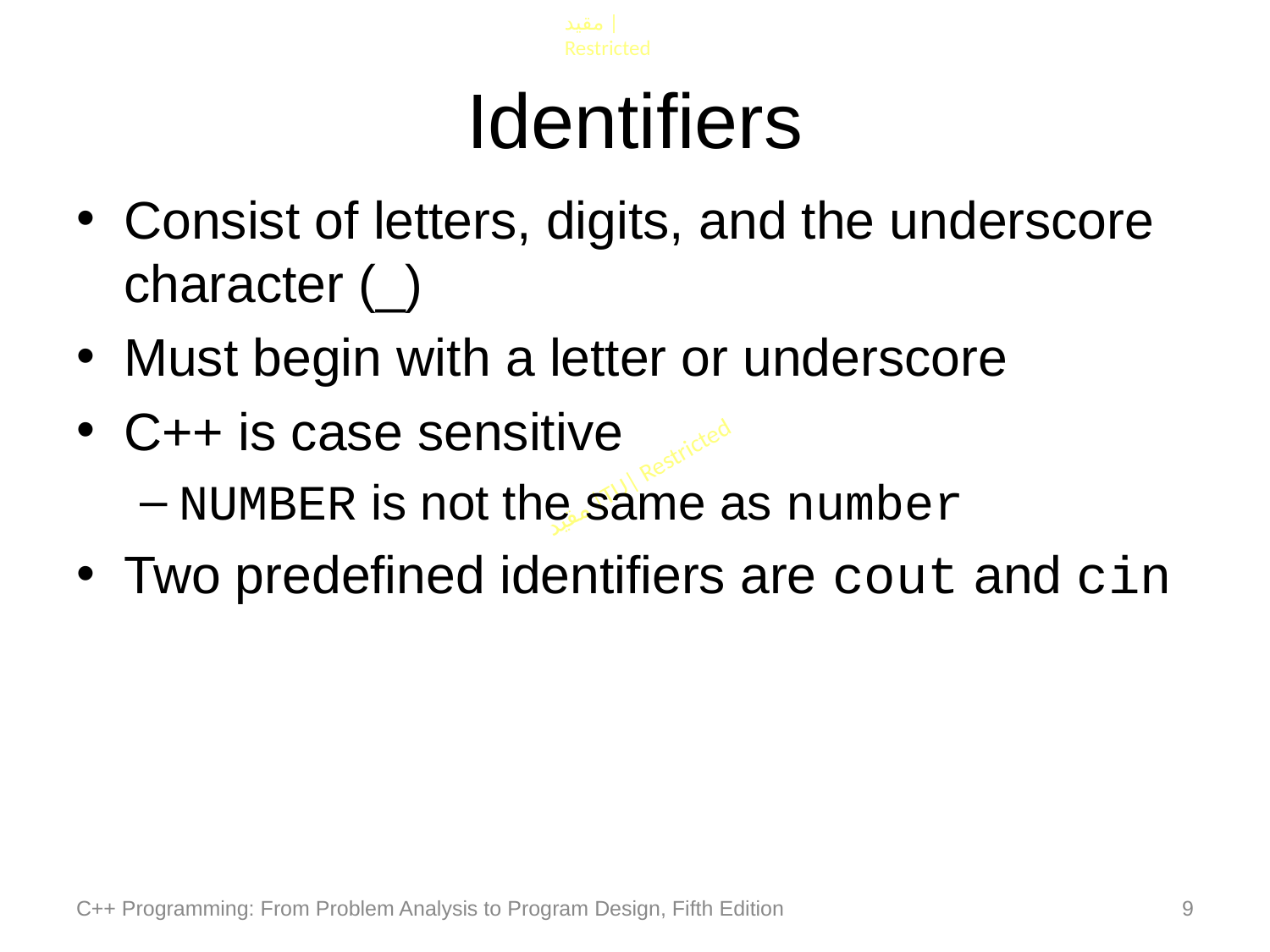

# Identifiers
Consist of letters, digits, and the underscore character (_)
Must begin with a letter or underscore
C++ is case sensitive
NUMBER is not the same as number
Two predefined identifiers are cout and cin
C++ Programming: From Problem Analysis to Program Design, Fifth Edition
9